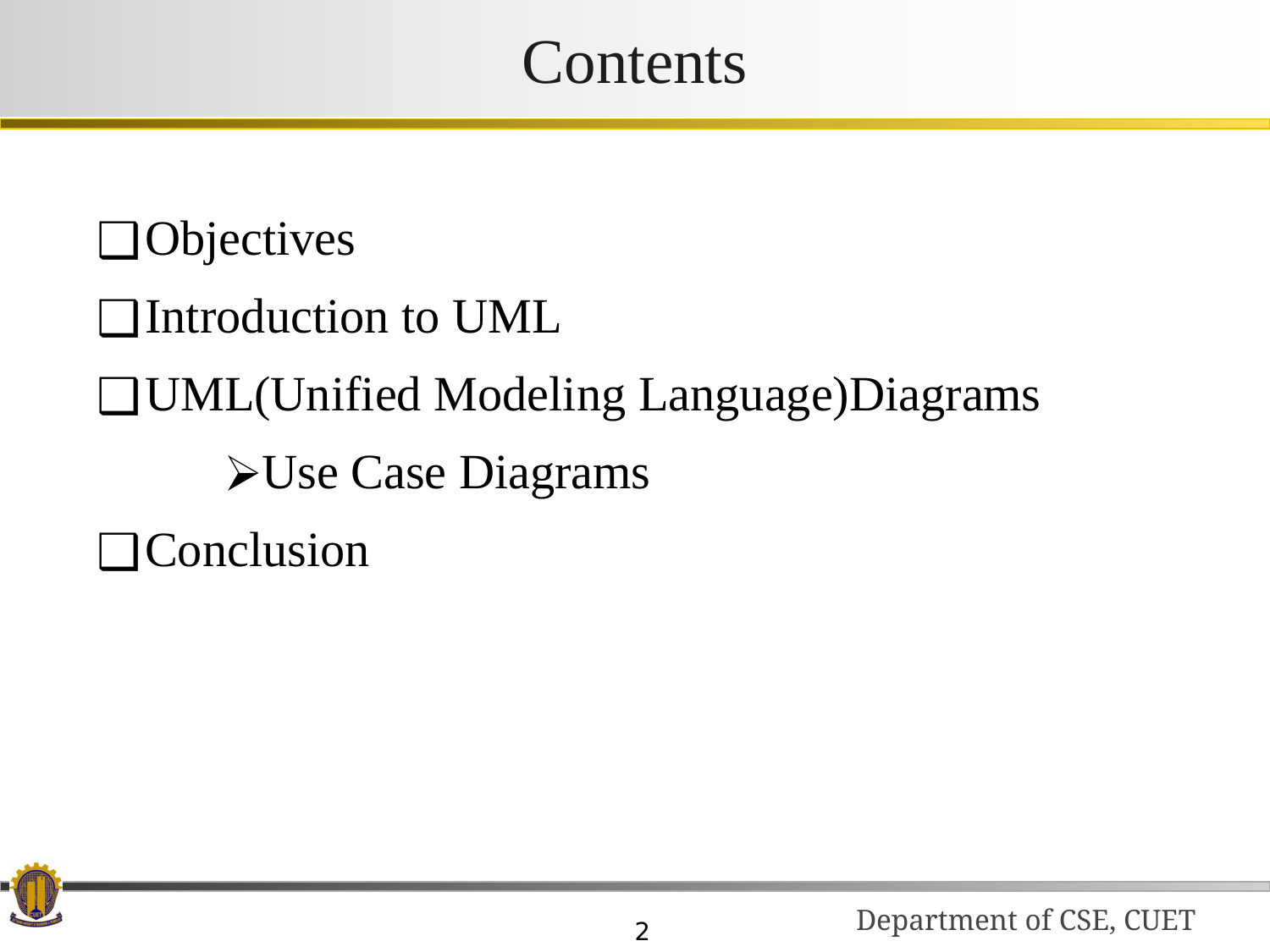

Contents
Objectives
Introduction to UML
UML(Unified Modeling Language)Diagrams
Use Case Diagrams
Conclusion